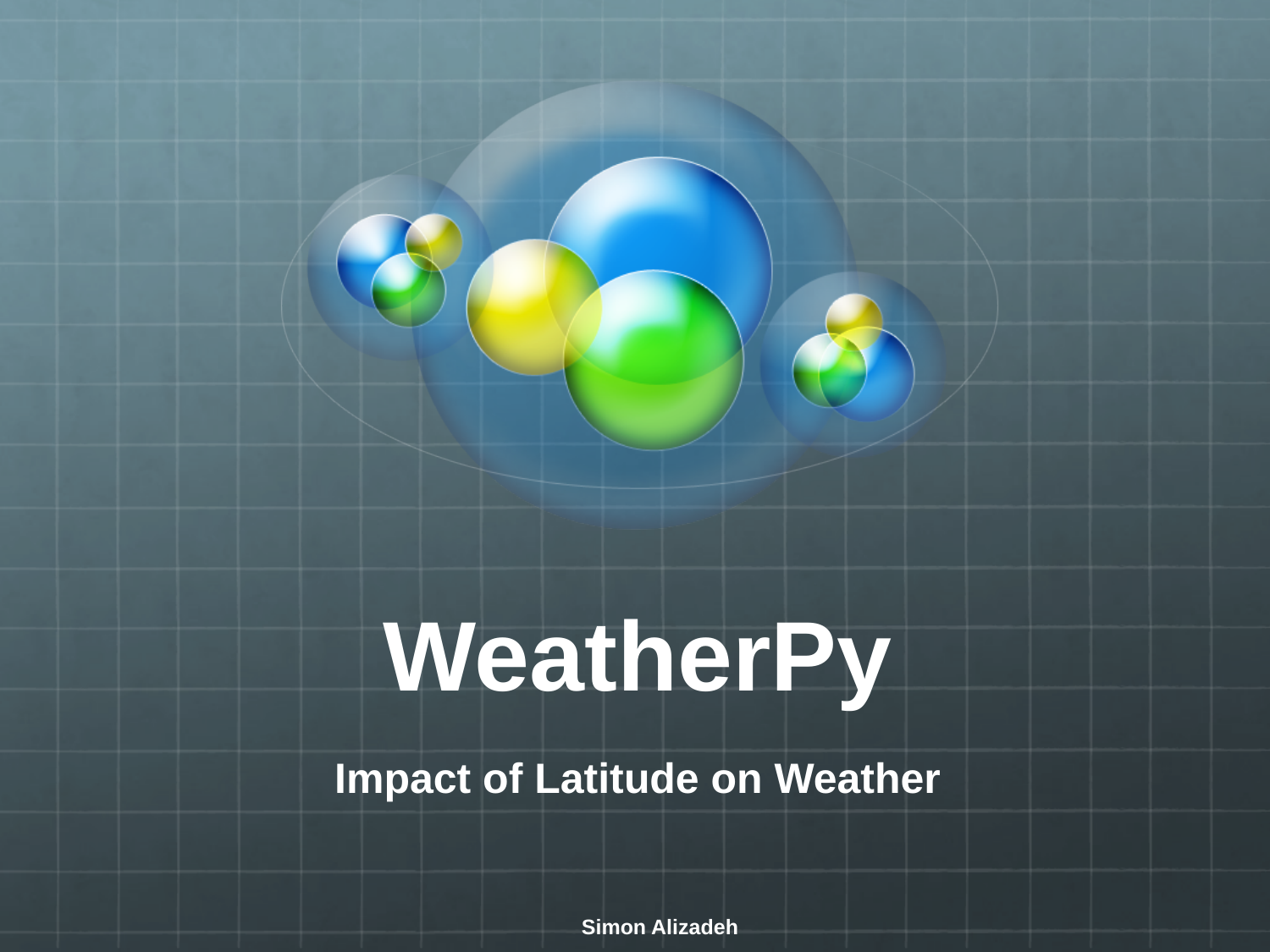

# WeatherPy
Impact of Latitude on Weather
Simon Alizadeh